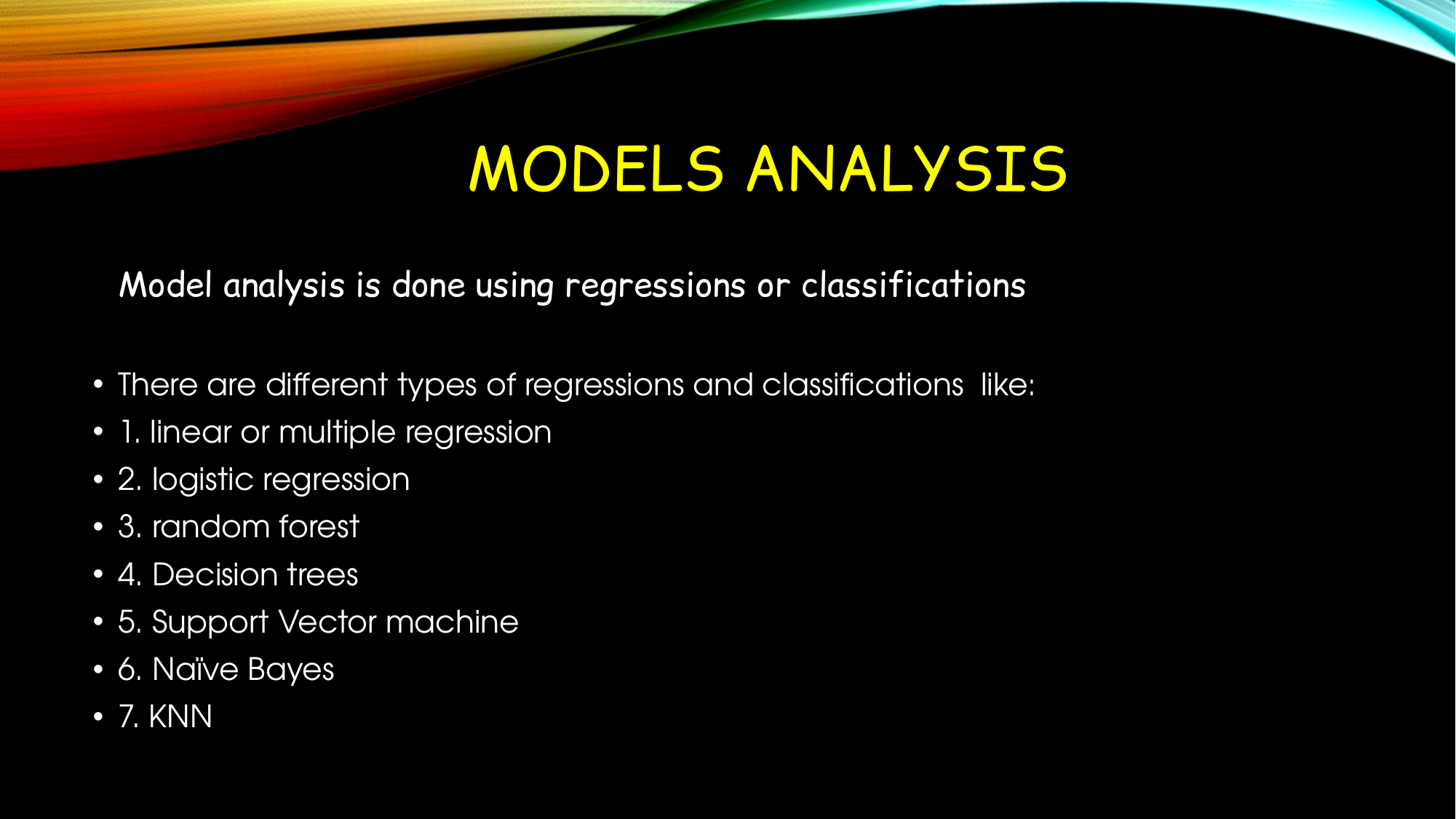

# MODELS ANALYSIS
   Model analysis is done using regressions or classifications

There are different types of regressions and classifications  like:
1. linear or multiple regression
2. logistic regression
3. random forest
4. Decision trees
5. Support Vector machine
6. Naïve Bayes
7. KNN